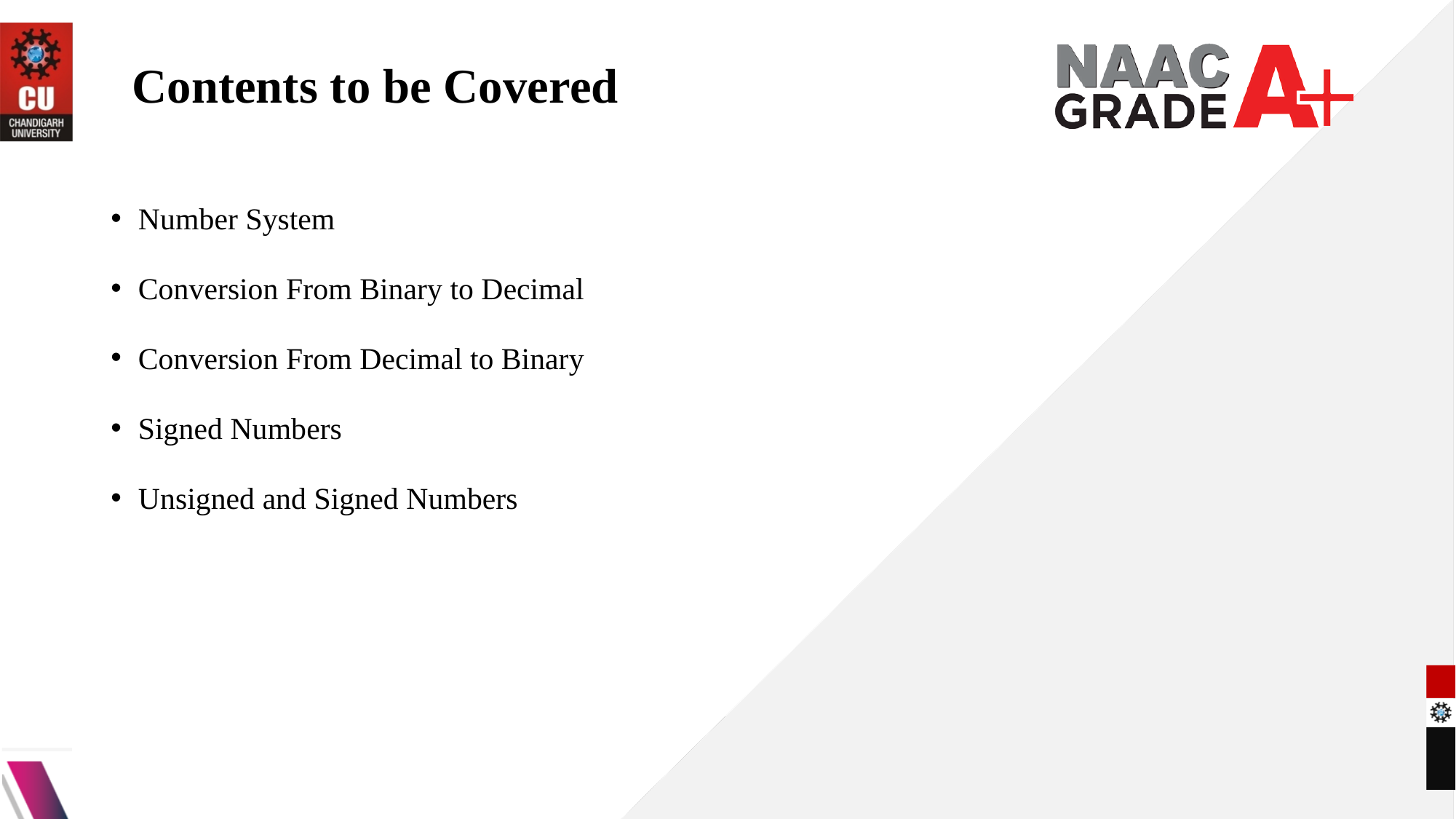

# Contents to be Covered
Number System
Conversion From Binary to Decimal
Conversion From Decimal to Binary
Signed Numbers
Unsigned and Signed Numbers